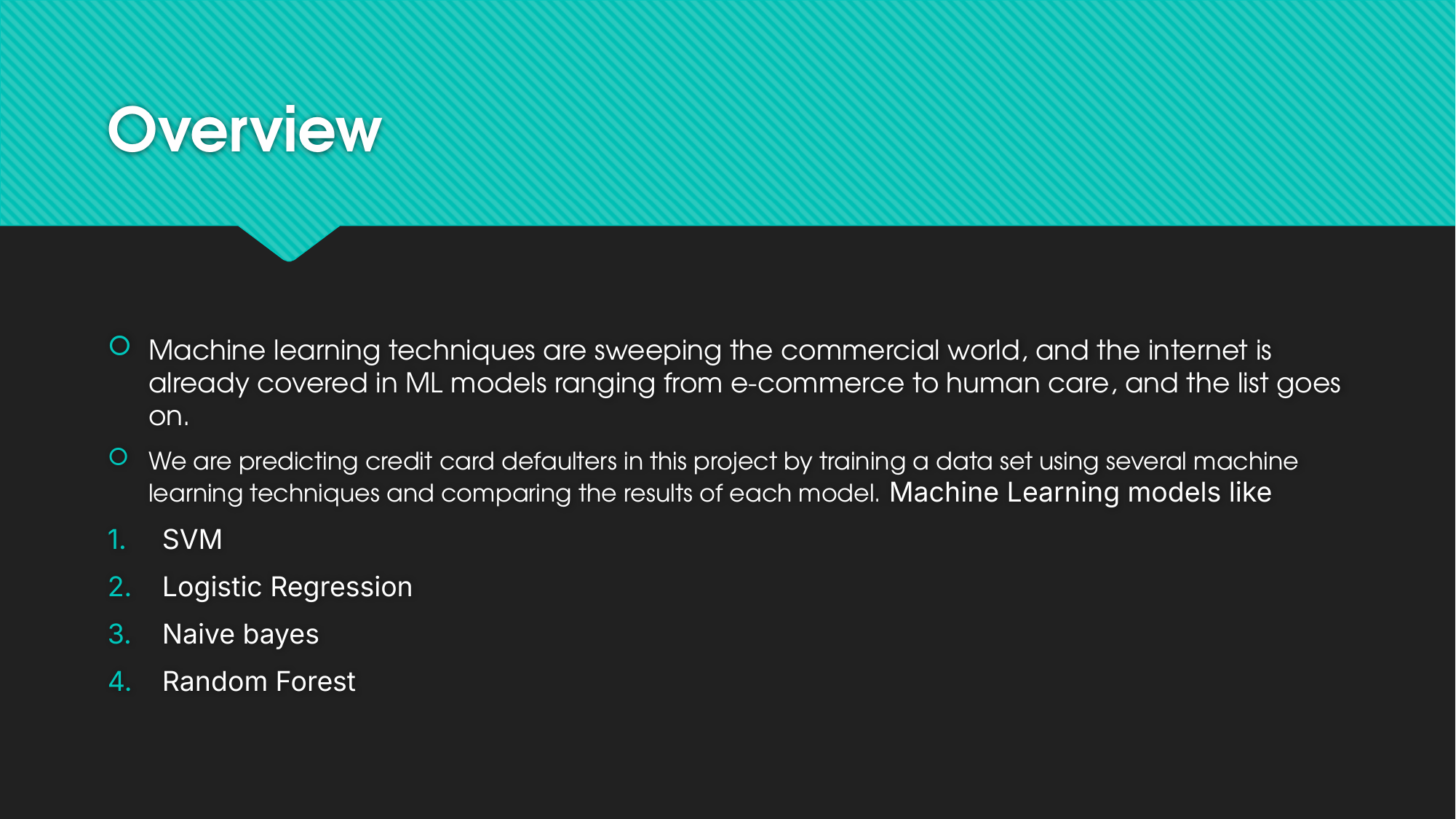

# Overview
Machine learning techniques are sweeping the commercial world, and the internet is already covered in ML models ranging from e-commerce to human care, and the list goes on.
We are predicting credit card defaulters in this project by training a data set using several machine learning techniques and comparing the results of each model. Machine Learning models like
SVM
Logistic Regression
Naive bayes
Random Forest